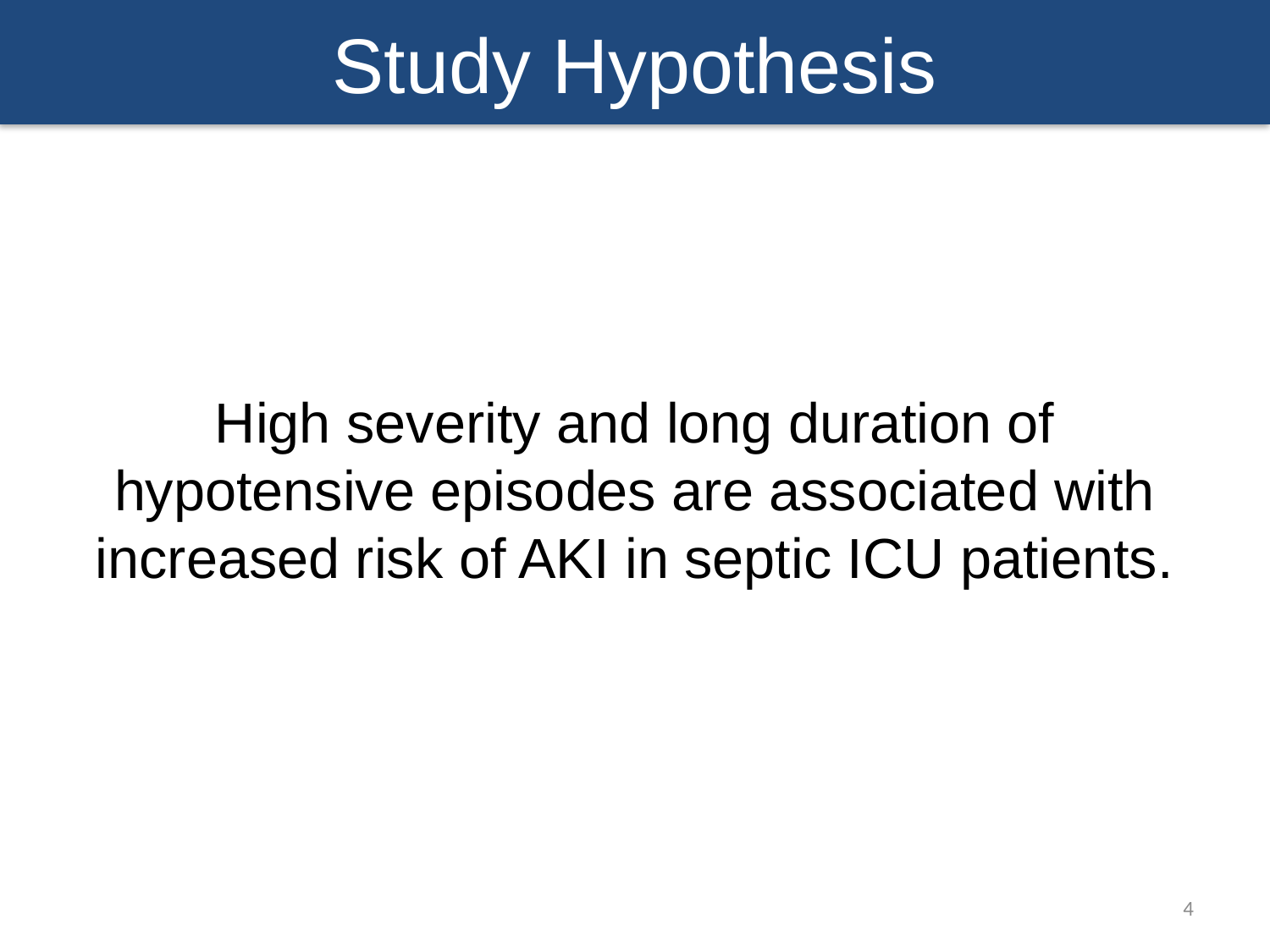

# Study Hypothesis

High severity and long duration of hypotensive episodes are associated with increased risk of AKI in septic ICU patients.
4